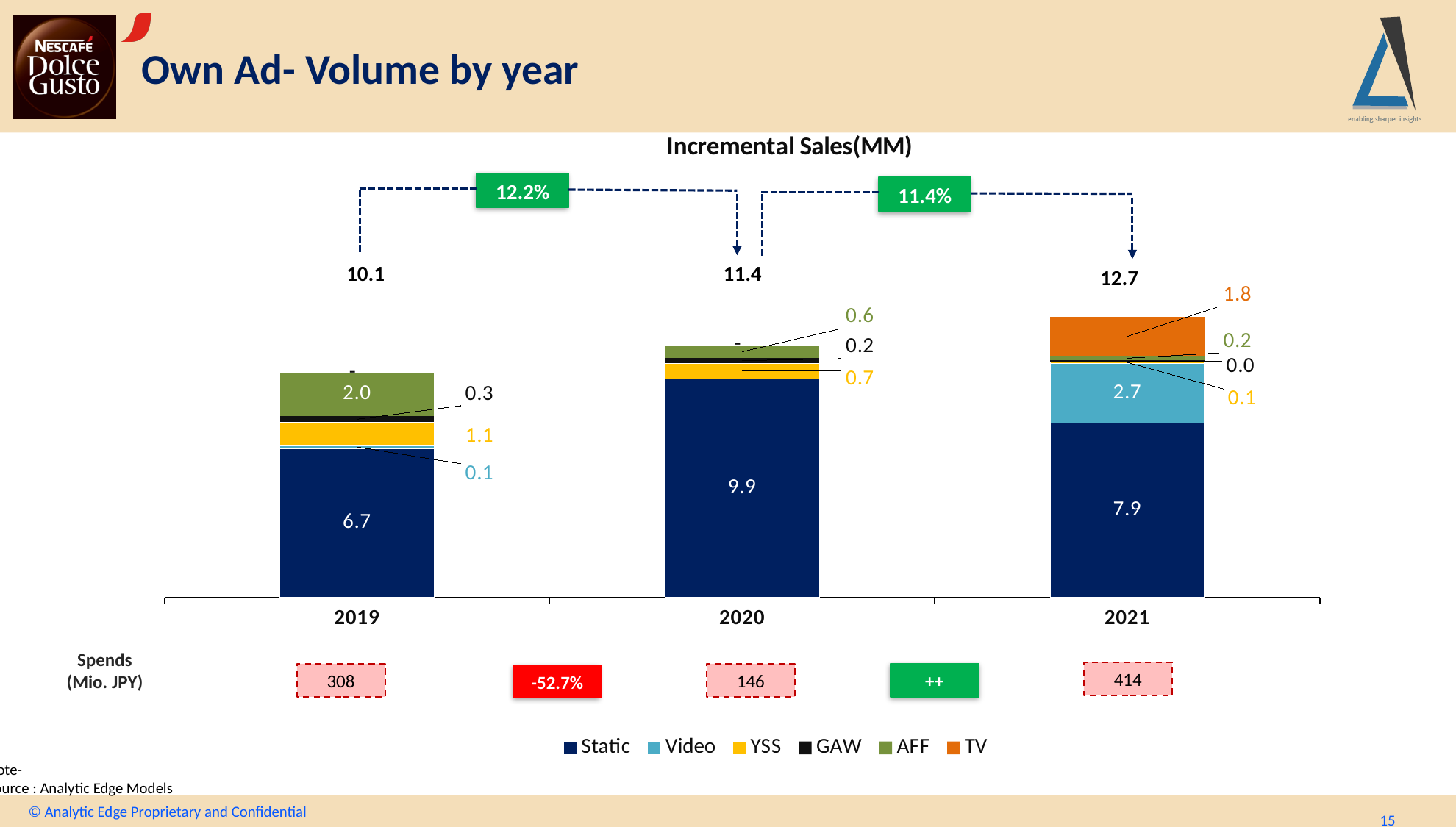

# Own Ad- Volume by year

### Chart: Incremental Sales(MM)

| Category | Static | Video | YSS | GAW | AFF | TV |
|---|---|---|---|---|---|---|
| 2019 | 6.7233681919188 | 0.1322955809124 | 1.0557951110705002 | 0.2726377361872 | 1.9515511936855001 | 0.0 |
| 2020 | 9.858591364511701 | 0.0 | 0.7099328909729999 | 0.24183708777579999 | 0.5734134107650002 | 0.0 |
| 2021 | 7.8563088199904 | 2.7191864082843 | 0.07832028559239998 | 0.045055704977500007 | 0.19858637663259998 | 1.7875322023837 |
12.2%
11.4%
10.1
11.4
12.7
Spends
(Mio. JPY)
414
308
146
++
-52.7%
Note-
Source : Analytic Edge Models
© Analytic Edge Proprietary and Confidential
15